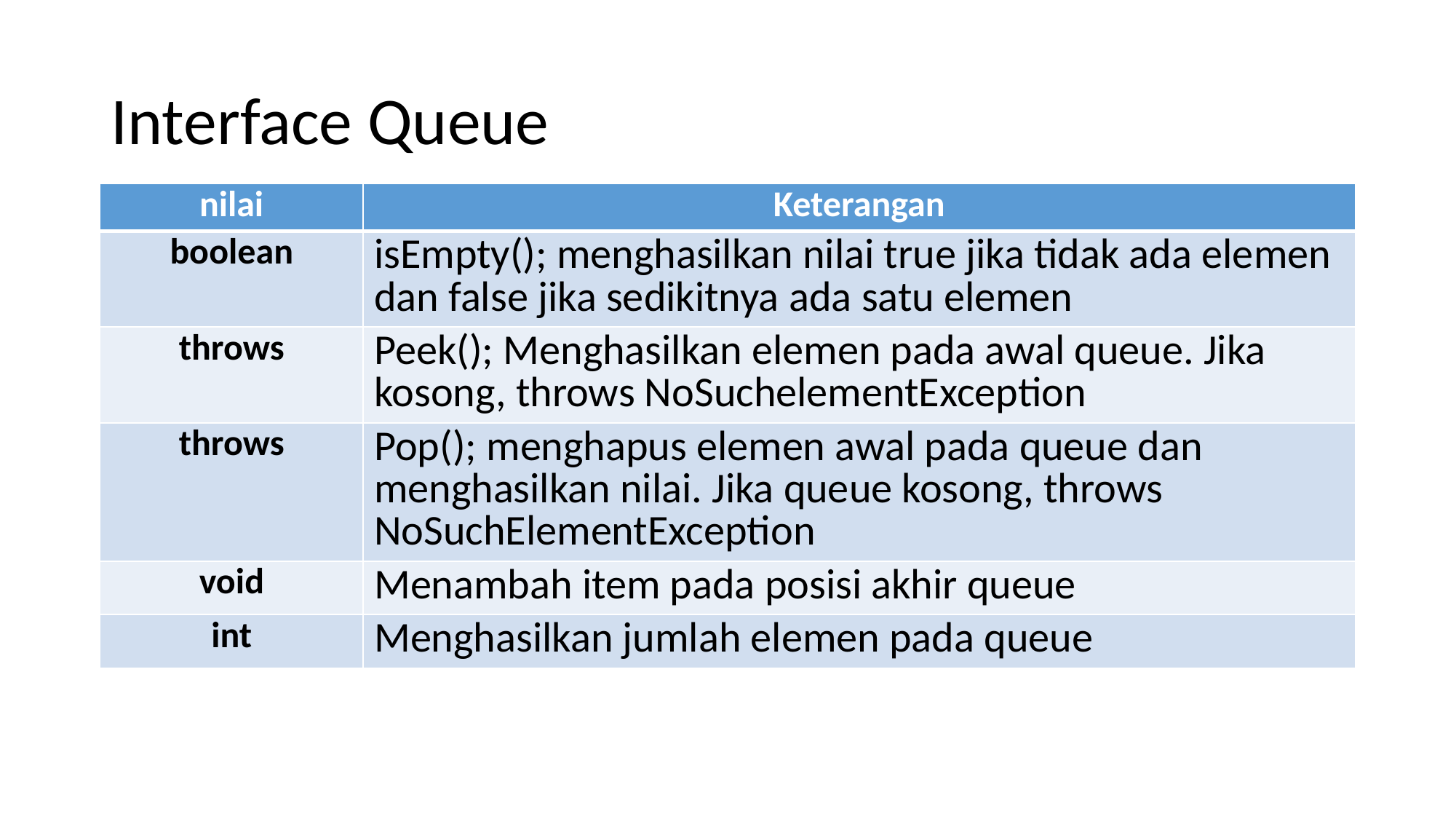

# Interface Queue
| nilai | Keterangan |
| --- | --- |
| boolean | isEmpty(); menghasilkan nilai true jika tidak ada elemen dan false jika sedikitnya ada satu elemen |
| throws | Peek(); Menghasilkan elemen pada awal queue. Jika kosong, throws NoSuchelementException |
| throws | Pop(); menghapus elemen awal pada queue dan menghasilkan nilai. Jika queue kosong, throws NoSuchElementException |
| void | Menambah item pada posisi akhir queue |
| int | Menghasilkan jumlah elemen pada queue |